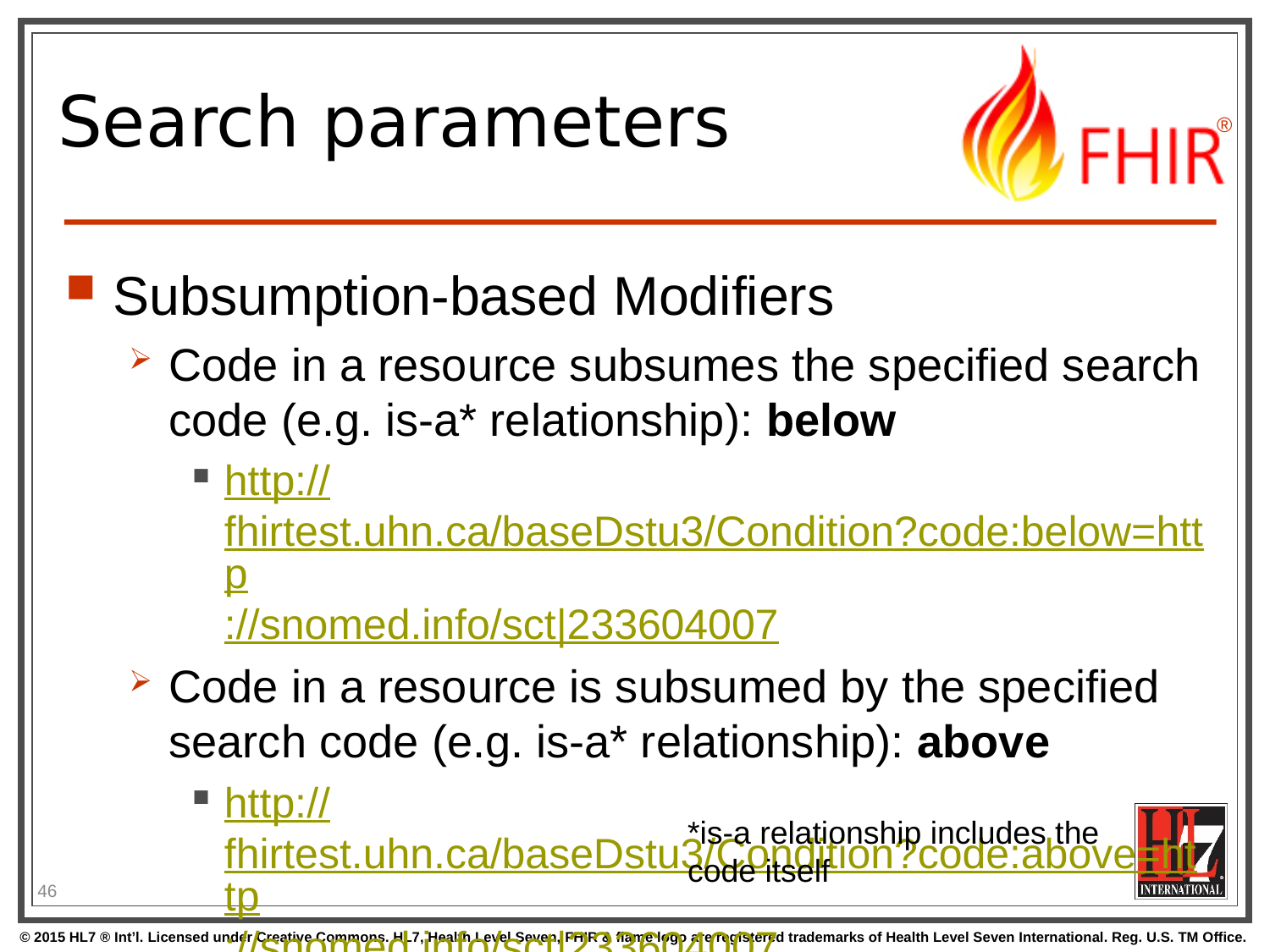

# Search parameters
Subsumption-based Modifiers
Code in a resource subsumes the specified search code (e.g. is-a* relationship): below
http://fhirtest.uhn.ca/baseDstu3/Condition?code:below=http://snomed.info/sct|233604007
Code in a resource is subsumed by the specified search code (e.g. is-a* relationship): above
http://fhirtest.uhn.ca/baseDstu3/Condition?code:above=http://snomed.info/sct|233604007
*is-a relationship includes the code itself
46